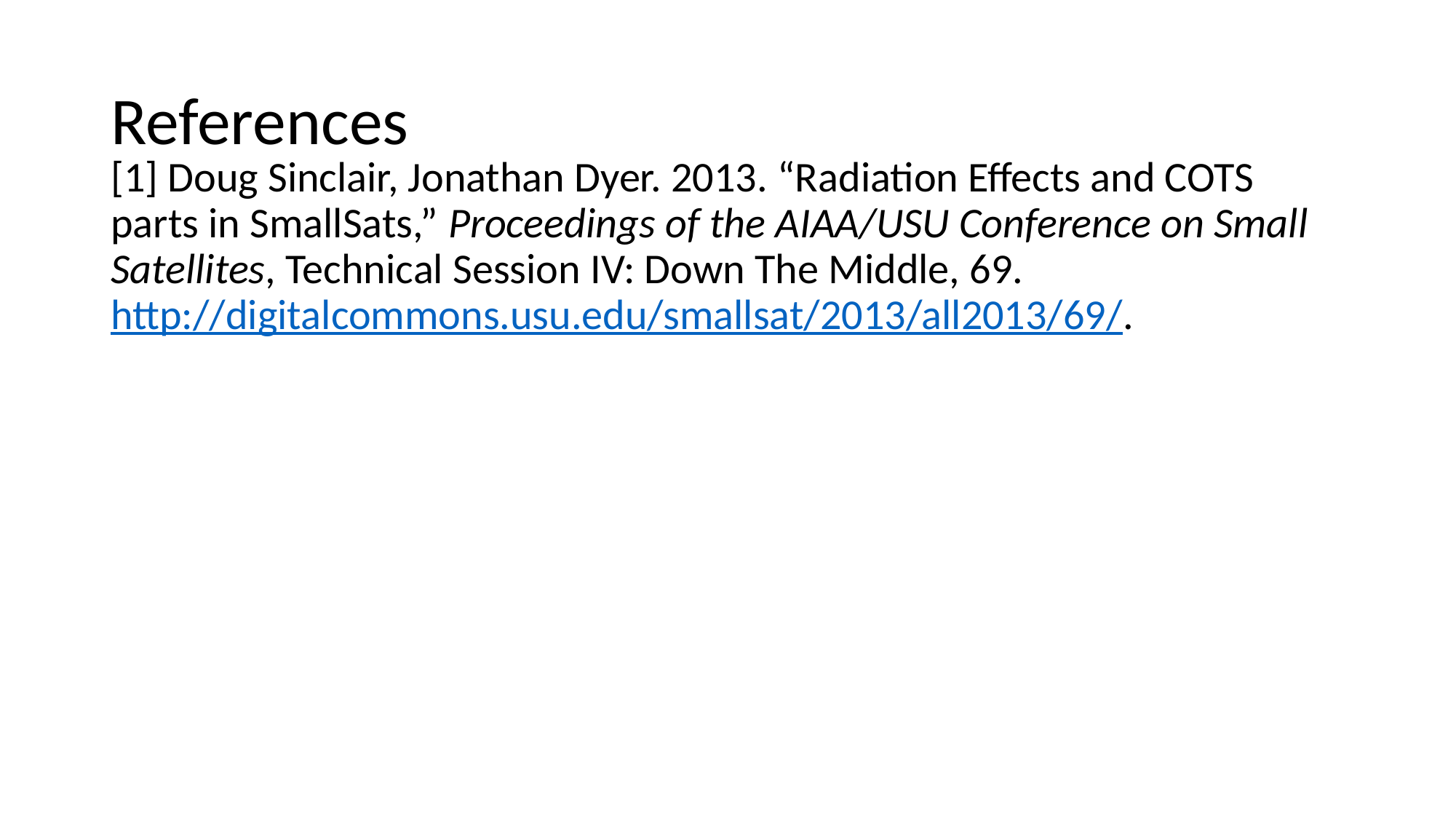

# References
[1] Doug Sinclair, Jonathan Dyer. 2013. “Radiation Effects and COTS parts in SmallSats,” Proceedings of the AIAA/USU Conference on Small Satellites, Technical Session IV: Down The Middle, 69. http://digitalcommons.usu.edu/smallsat/2013/all2013/69/.